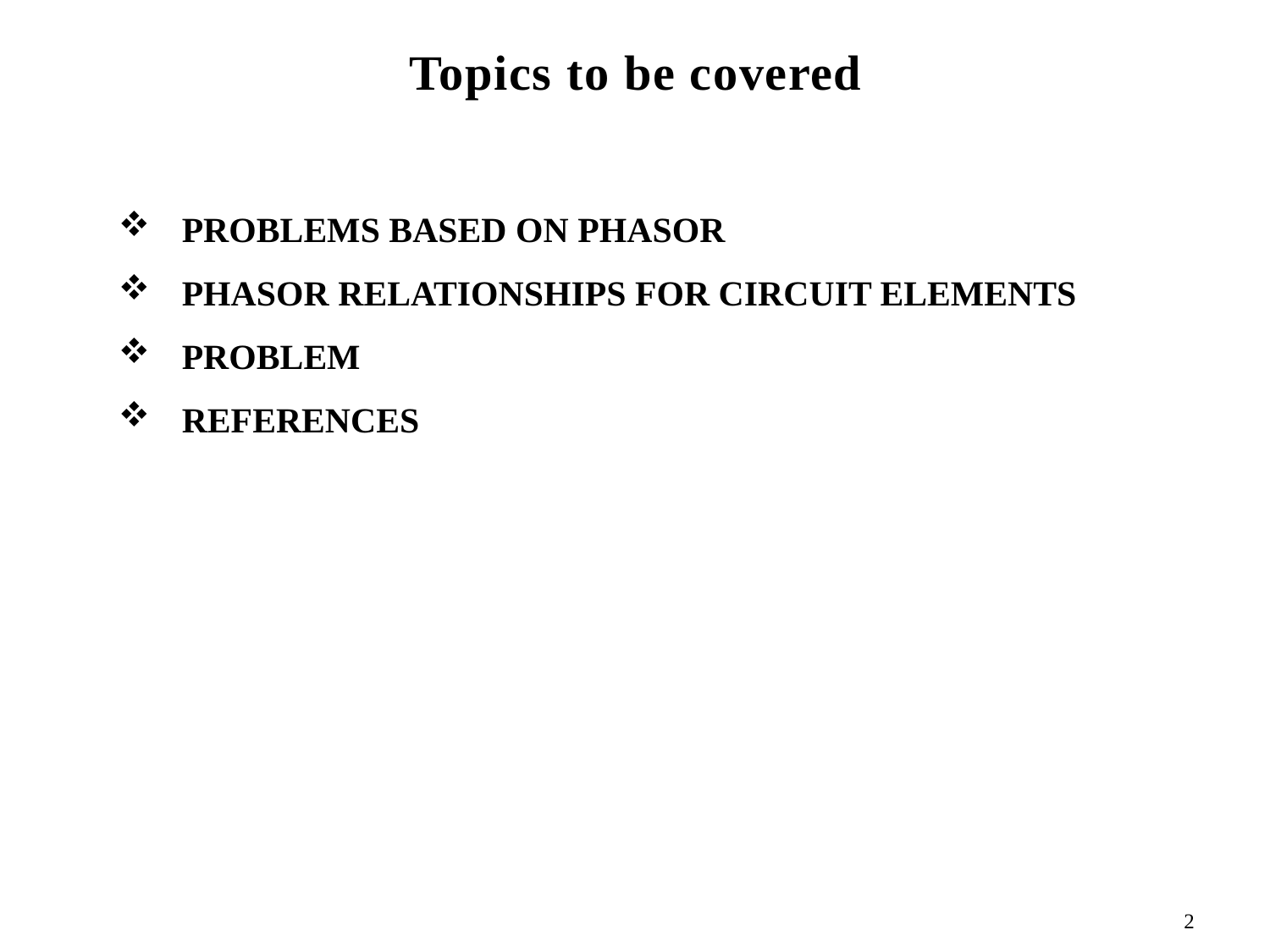

Topics to be covered
PROBLEMS BASED ON PHASOR
PHASOR RELATIONSHIPS FOR CIRCUIT ELEMENTS
PROBLEM
REFERENCES
2